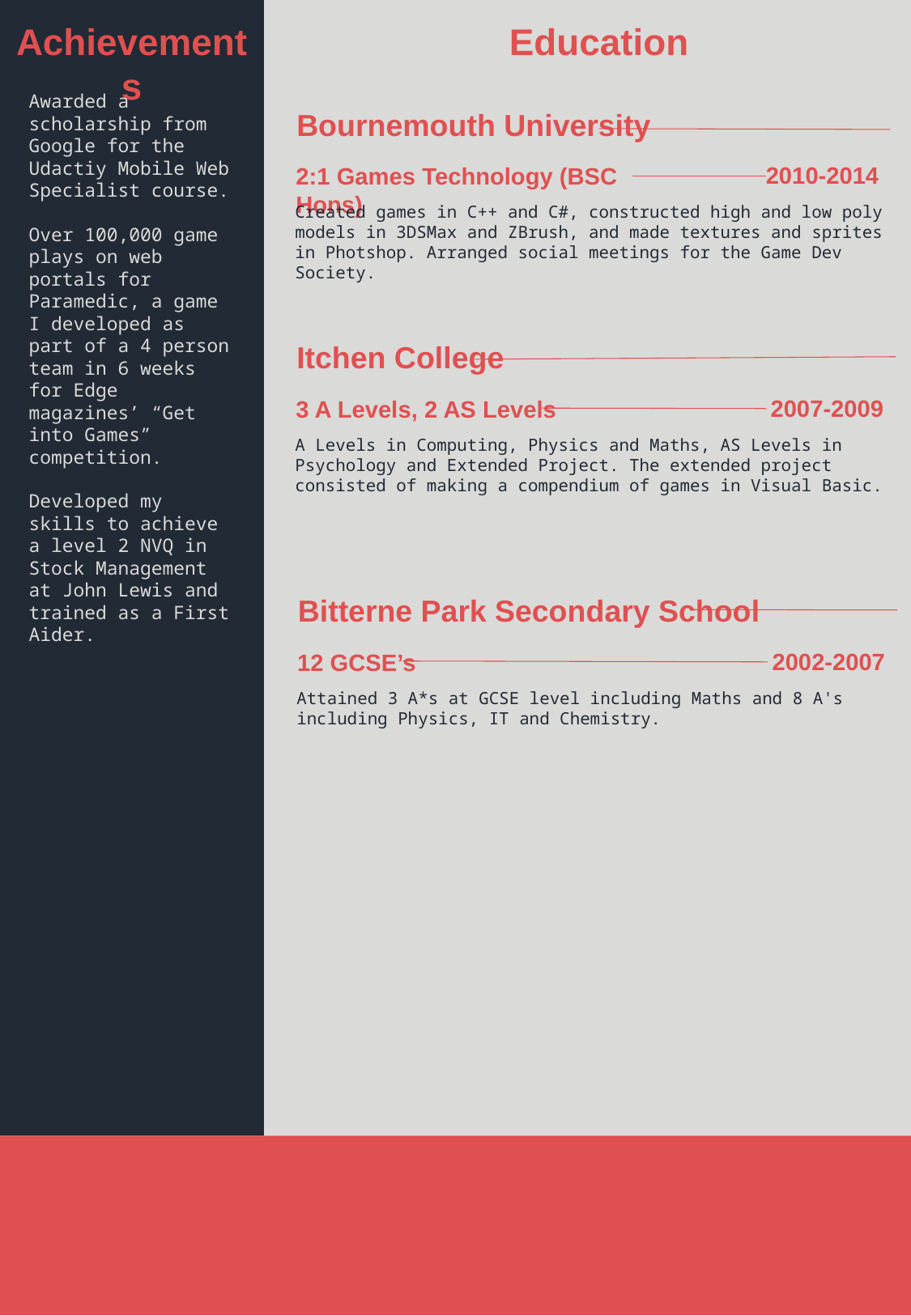

Achievements
Education
Awarded a scholarship from Google for the Udactiy Mobile Web Specialist course.

Over 100,000 game plays on web portals for Paramedic, a game I developed as part of a 4 person team in 6 weeks for Edge magazines’ “Get into Games” competition.

Developed my skills to achieve a level 2 NVQ in Stock Management at John Lewis and trained as a First Aider.
Bournemouth University
2010-2014
2:1 Games Technology (BSC Hons)
Created games in C++ and C#, constructed high and low poly models in 3DSMax and ZBrush, and made textures and sprites in Photshop. Arranged social meetings for the Game Dev Society.
Itchen College
2007-2009
3 A Levels, 2 AS Levels
A Levels in Computing, Physics and Maths, AS Levels in Psychology and Extended Project. The extended project consisted of making a compendium of games in Visual Basic.
Bitterne Park Secondary School
2002-2007
12 GCSE’s
Attained 3 A*s at GCSE level including Maths and 8 A's including Physics, IT and Chemistry.